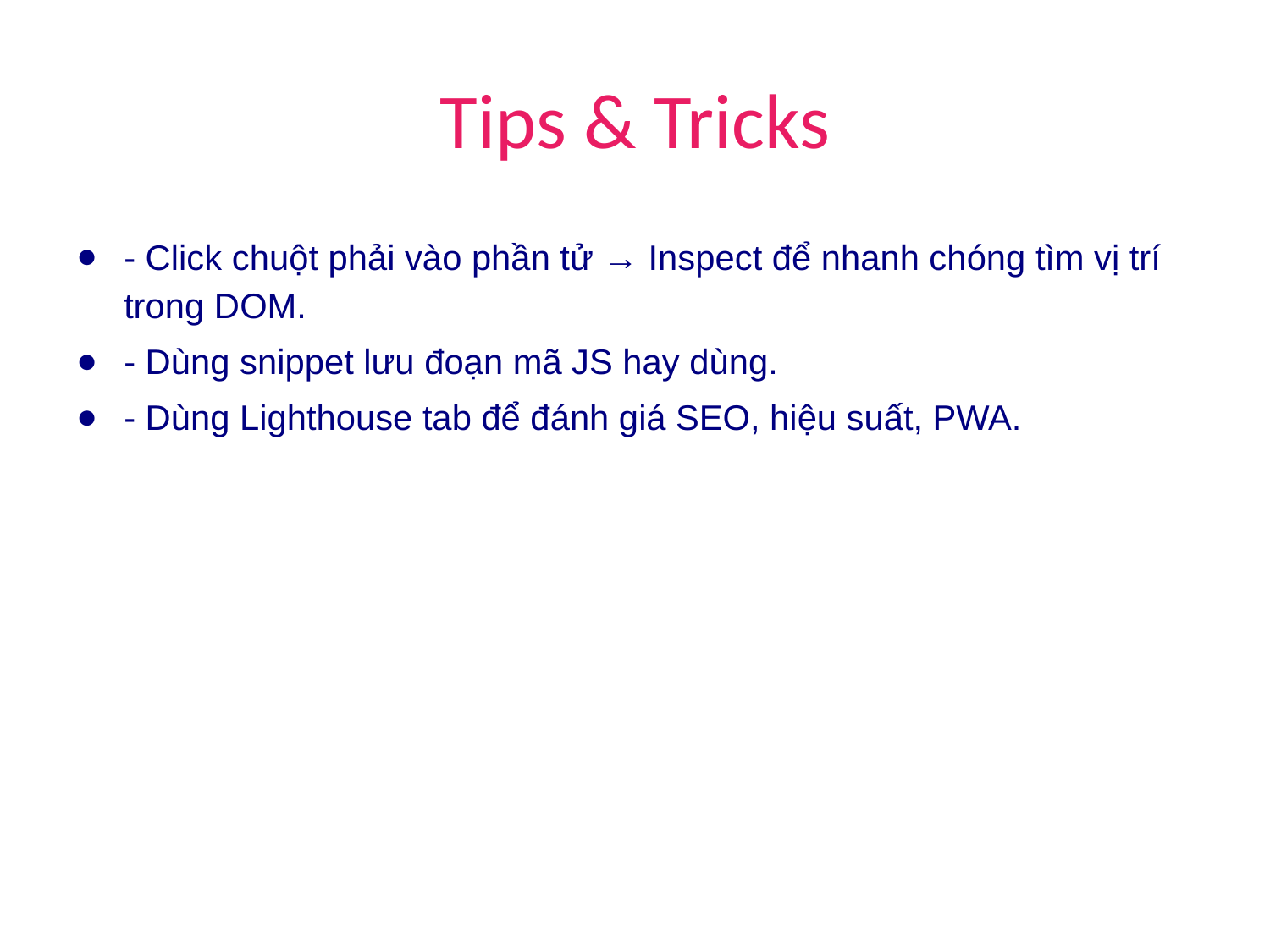

# Tips & Tricks
- Click chuột phải vào phần tử → Inspect để nhanh chóng tìm vị trí trong DOM.
- Dùng snippet lưu đoạn mã JS hay dùng.
- Dùng Lighthouse tab để đánh giá SEO, hiệu suất, PWA.